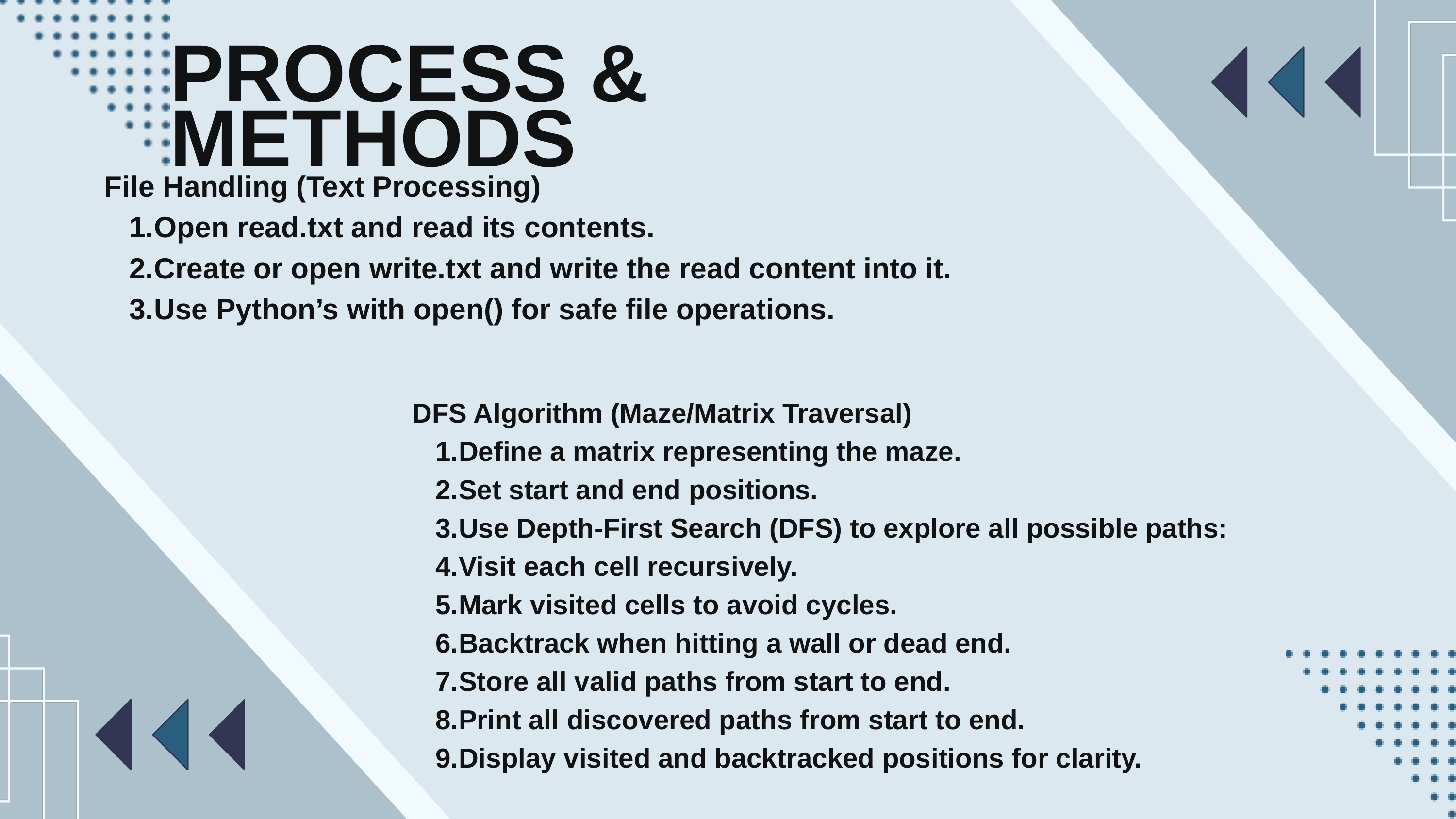

PROCESS & METHODS
File Handling (Text Processing)
Open read.txt and read its contents.
Create or open write.txt and write the read content into it.
Use Python’s with open() for safe file operations.
DFS Algorithm (Maze/Matrix Traversal)
Define a matrix representing the maze.
Set start and end positions.
Use Depth-First Search (DFS) to explore all possible paths:
Visit each cell recursively.
Mark visited cells to avoid cycles.
Backtrack when hitting a wall or dead end.
Store all valid paths from start to end.
Print all discovered paths from start to end.
Display visited and backtracked positions for clarity.